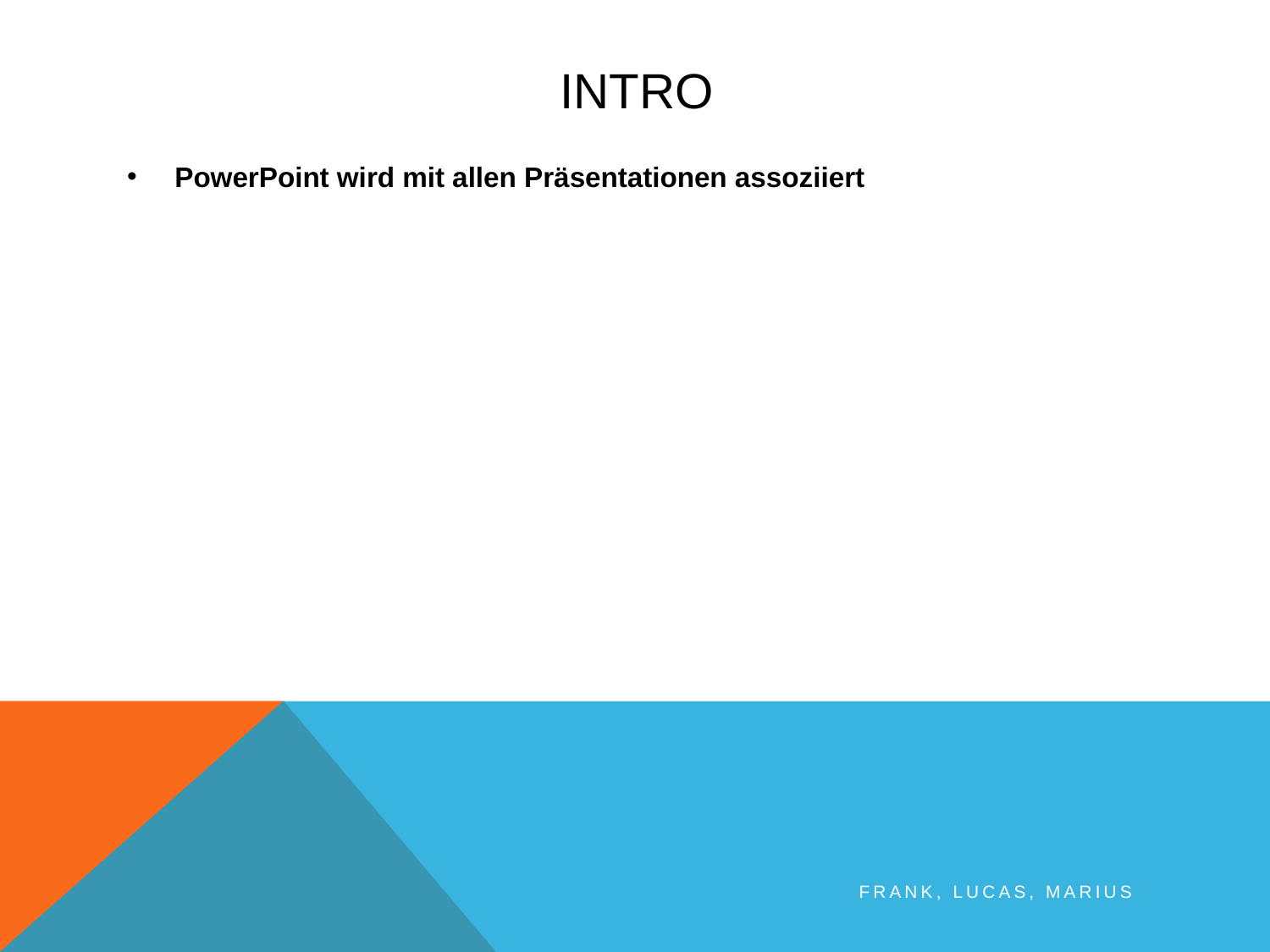

# Intro
PowerPoint wird mit allen Präsentationen assoziiert

Frank, Lucas, Marius